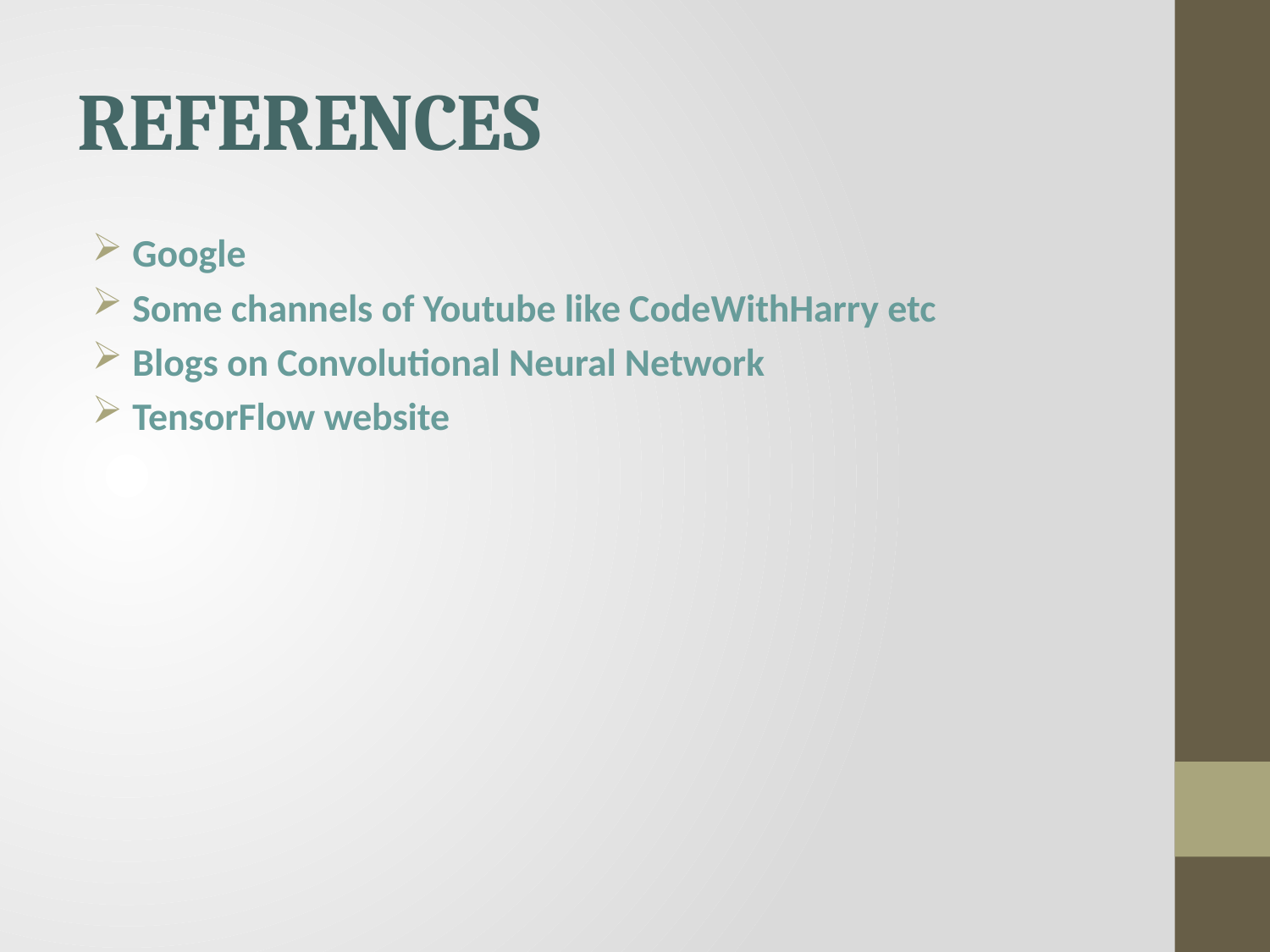

# REFERENCES
 Google
 Some channels of Youtube like CodeWithHarry etc
 Blogs on Convolutional Neural Network
 TensorFlow website